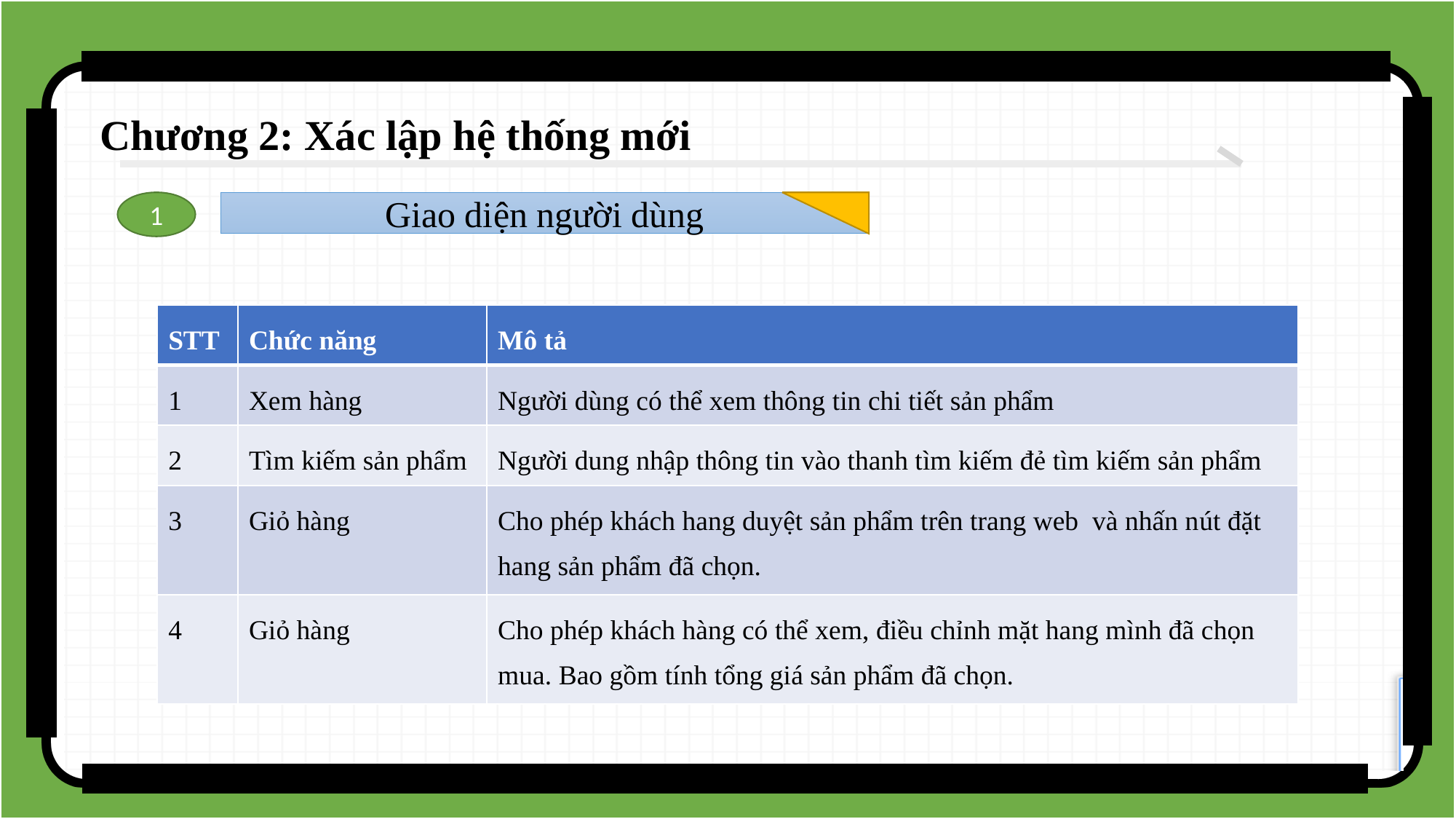

Chương 2: Xác lập hệ thống mới

1
Giao diện người dùng
| STT | Chức năng | Mô tả |
| --- | --- | --- |
| 1 | Xem hàng | Người dùng có thể xem thông tin chi tiết sản phẩm |
| 2 | Tìm kiếm sản phẩm | Người dung nhập thông tin vào thanh tìm kiếm đẻ tìm kiếm sản phẩm |
| 3 | Giỏ hàng | Cho phép khách hang duyệt sản phẩm trên trang web và nhấn nút đặt hang sản phẩm đã chọn. |
| 4 | Giỏ hàng | Cho phép khách hàng có thể xem, điều chỉnh mặt hang mình đã chọn mua. Bao gồm tính tổng giá sản phẩm đã chọn. |